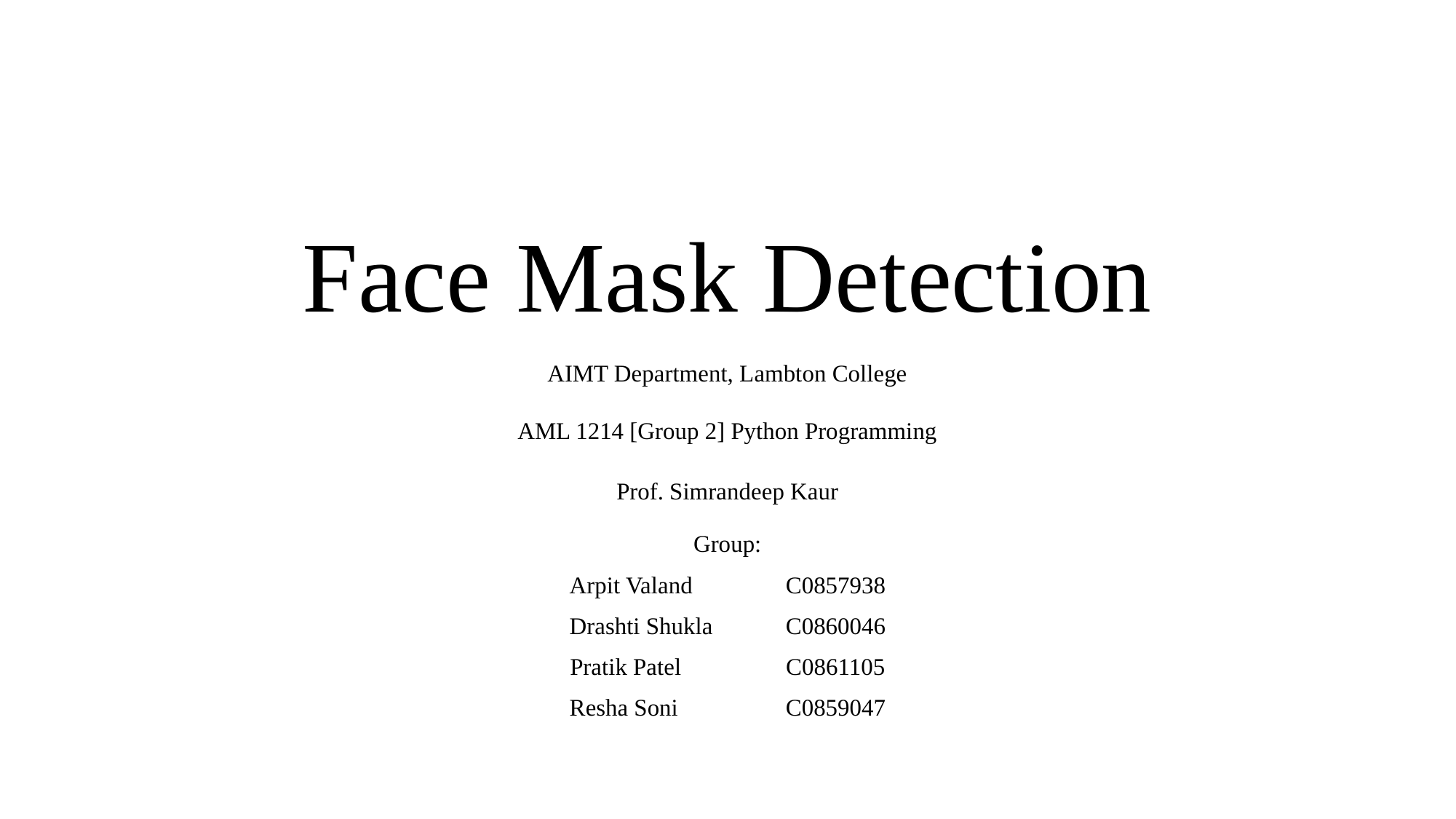

Face Mask Detection
AIMT Department, Lambton College
AML 1214 [Group 2] Python Programming
Prof. Simrandeep Kaur
Group:
Arpit Valand		C0857938
Drashti Shukla		C0860046
Pratik Patel		C0861105
Resha Soni		C0859047